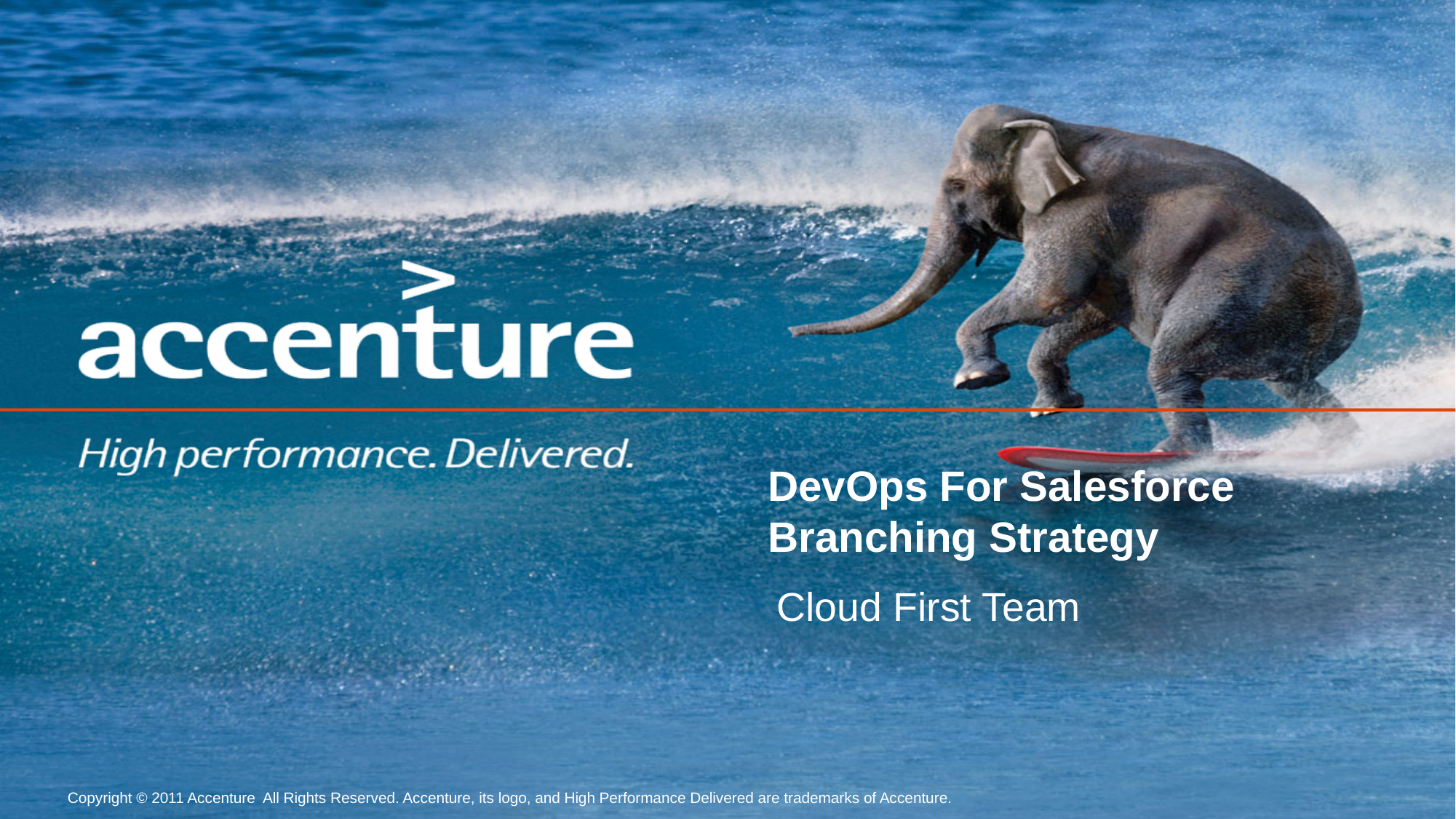

# DevOps For Salesforce Branching Strategy
Cloud First Team